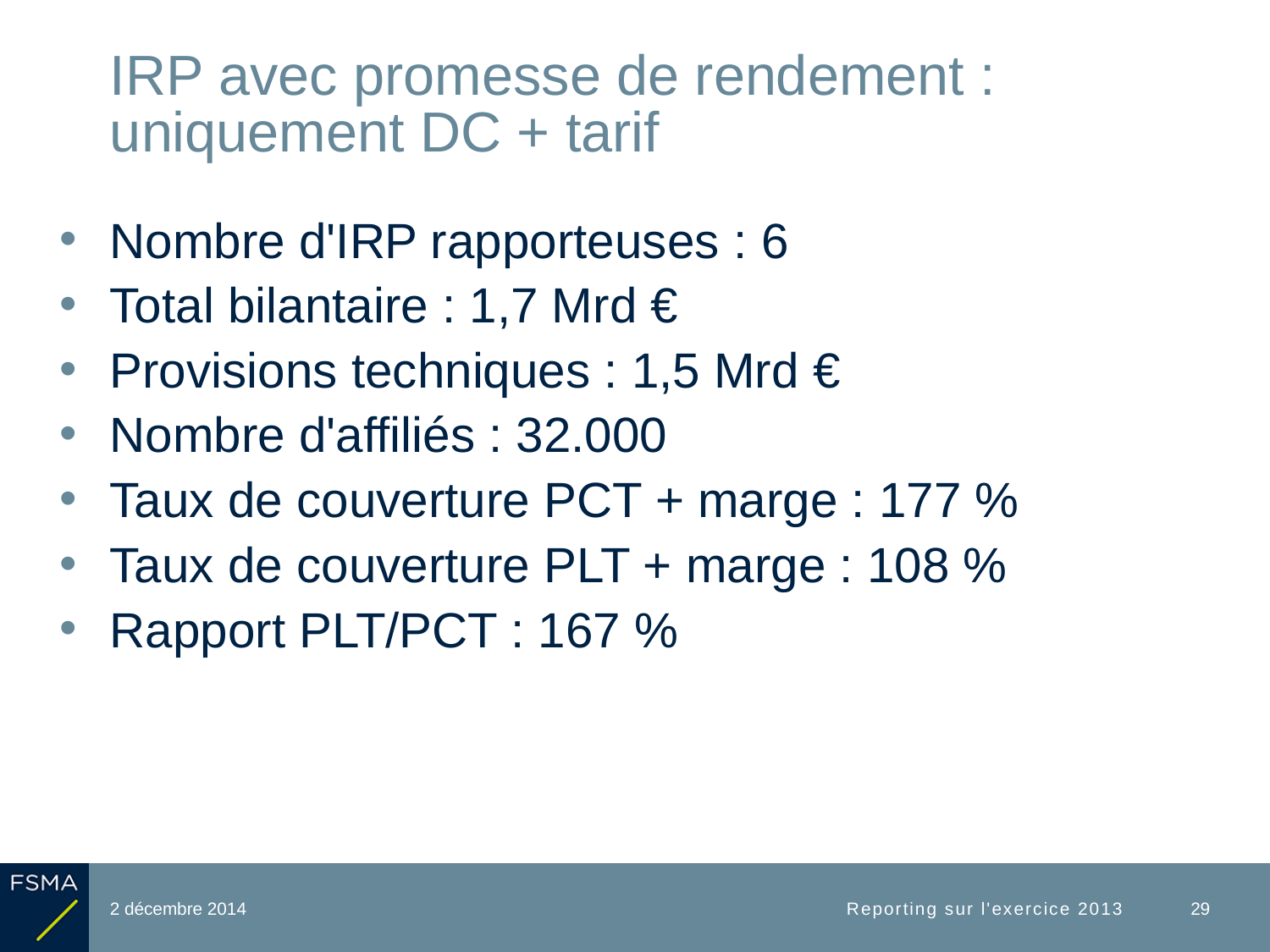

# IRP avec promesse de rendement : uniquement DC + tarif
Nombre d'IRP rapporteuses : 6
Total bilantaire : 1,7 Mrd €
Provisions techniques : 1,5 Mrd €
Nombre d'affiliés : 32.000
Taux de couverture PCT + marge : 177 %
Taux de couverture PLT + marge : 108 %
Rapport PLT/PCT : 167 %

2 décembre 2014
Reporting sur l'exercice 2013
29